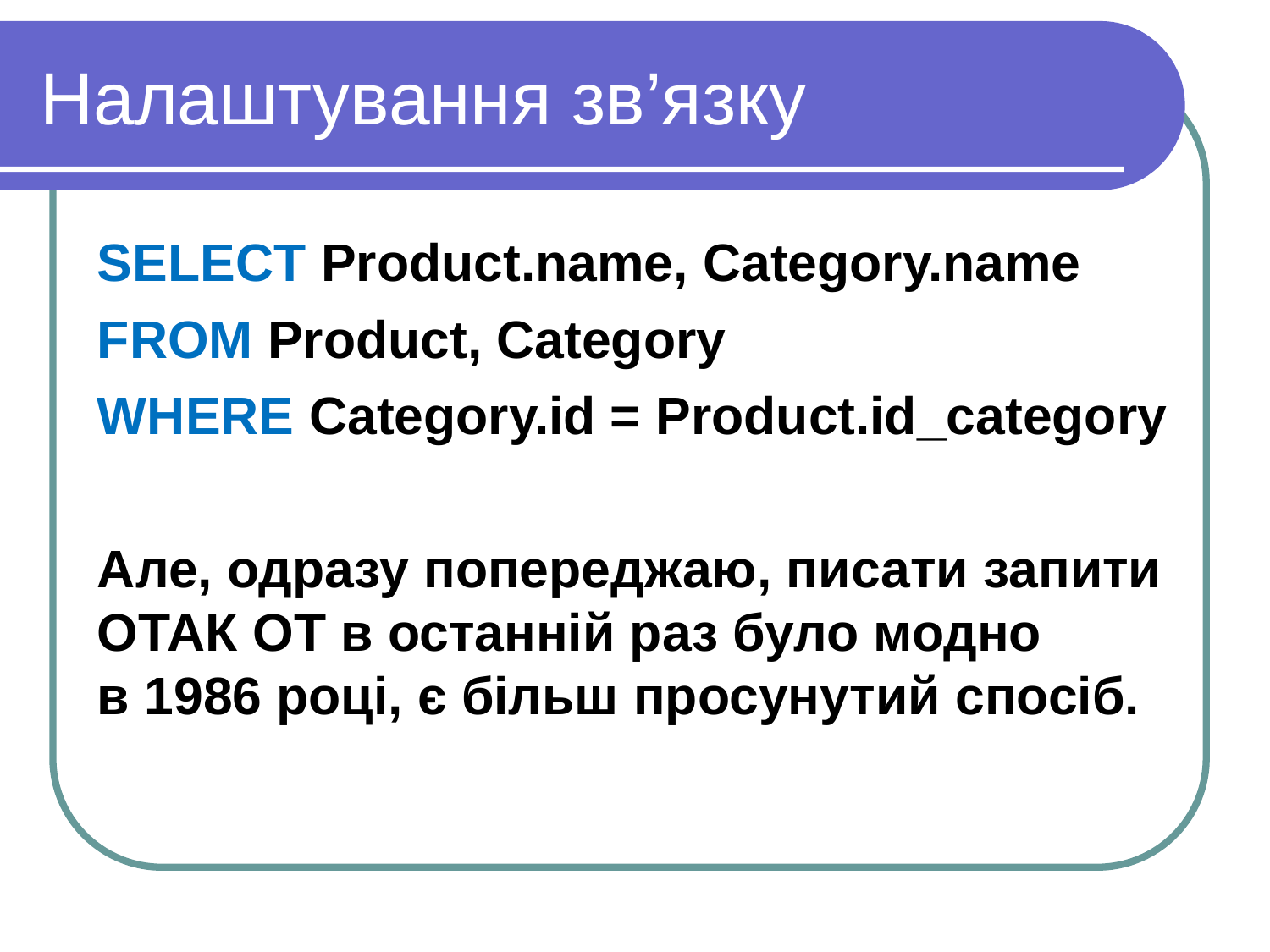

Налаштування зв’язку
SELECT Product.name, Category.name
FROM Product, Category
WHERE Category.id = Product.id_category

Але, одразу попереджаю, писати запити ОТАК ОТ в останній раз було модно       в 1986 році, є більш просунутий спосіб.